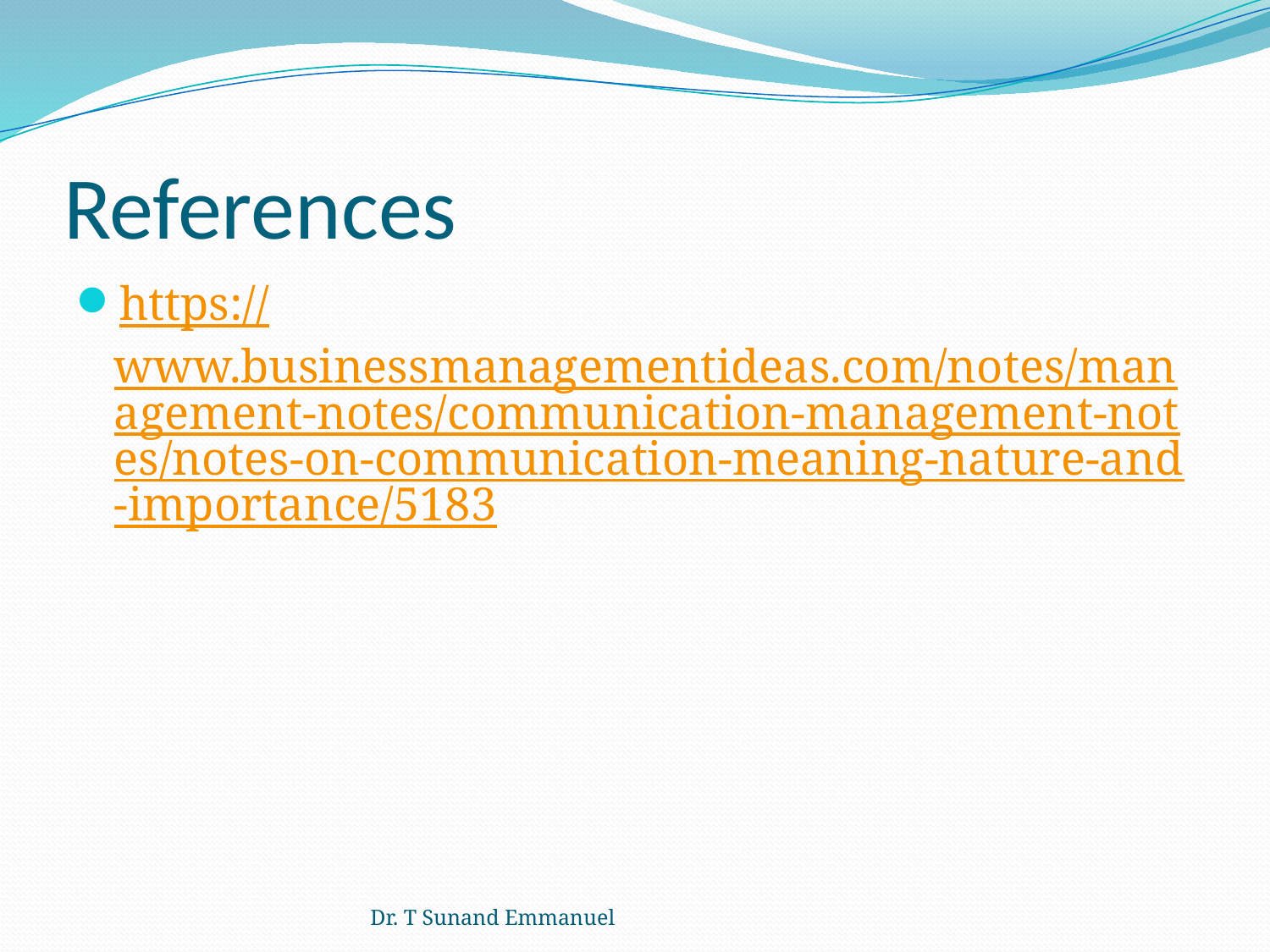

# References
https://www.businessmanagementideas.com/notes/management-notes/communication-management-notes/notes-on-communication-meaning-nature-and-importance/5183

Dr. T Sunand Emmanuel